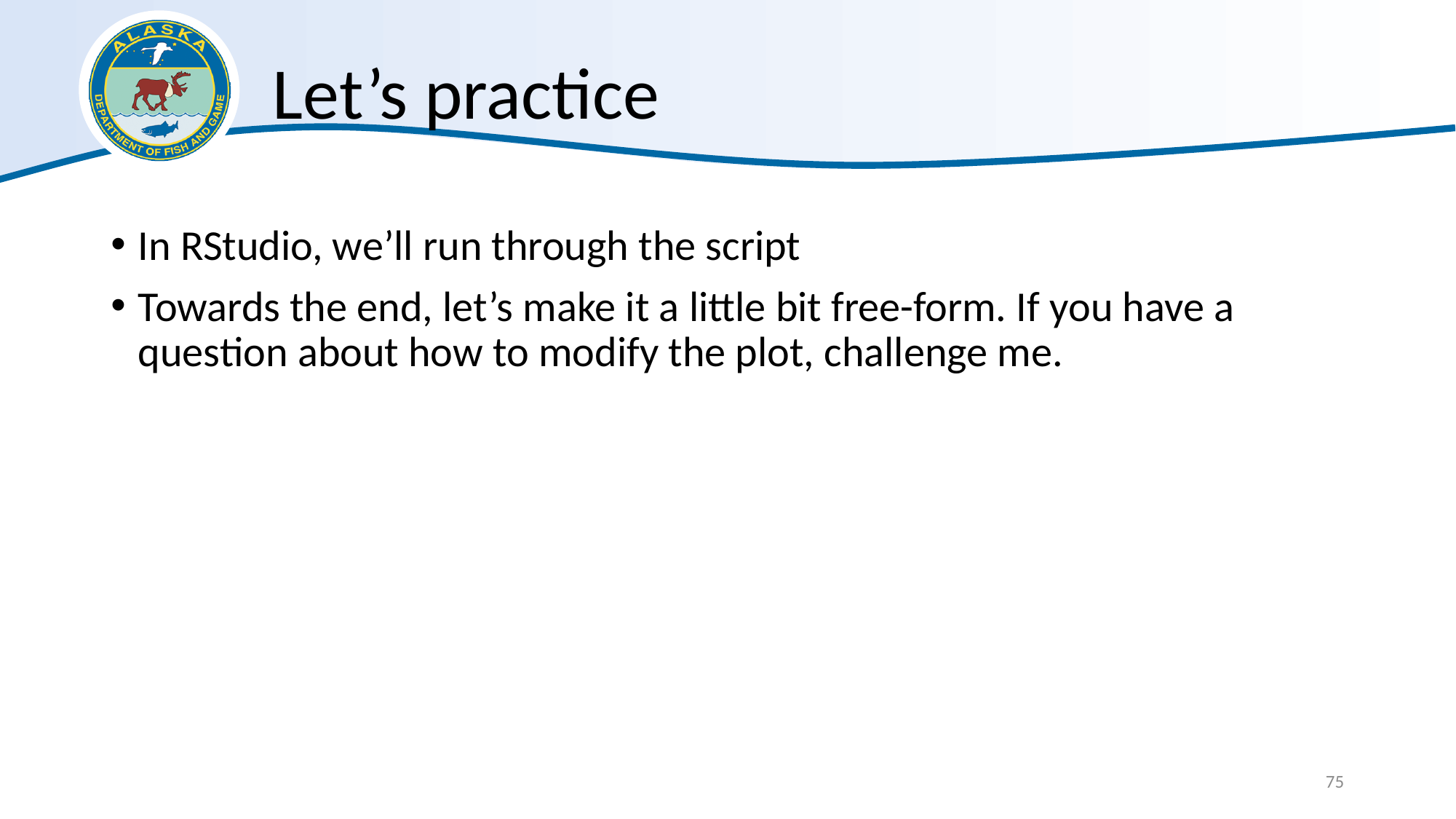

# Let’s practice
In RStudio, we’ll run through the script
Towards the end, let’s make it a little bit free-form. If you have a question about how to modify the plot, challenge me.
75